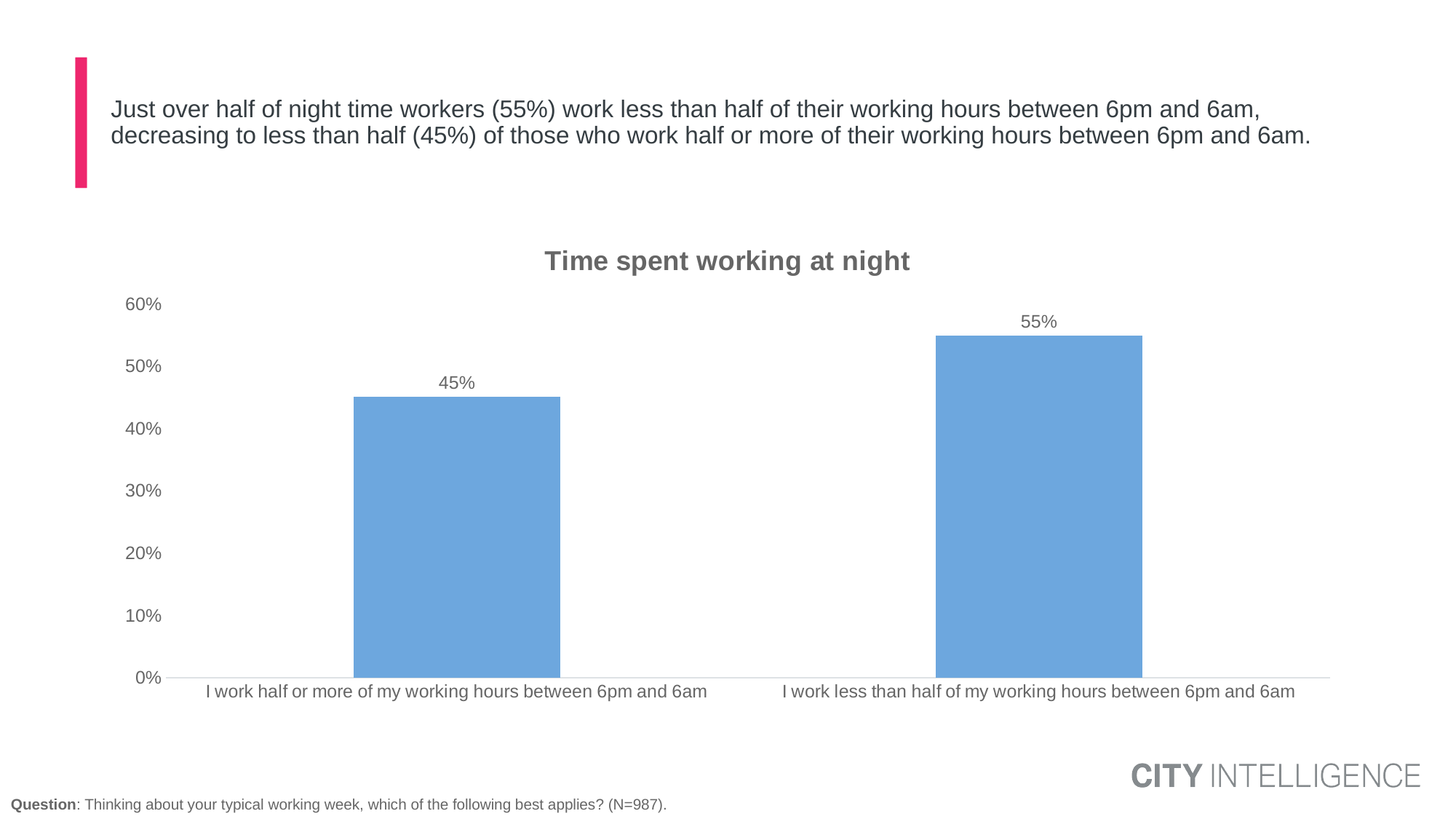

# Just over half of night time workers (55%) work less than half of their working hours between 6pm and 6am, decreasing to less than half (45%) of those who work half or more of their working hours between 6pm and 6am.

### Chart: Time spent working at night

| Category | TOTAL |
|---|---|
| I work half or more of my working hours between 6pm and 6am | 0.4509028932731237 |
| I work less than half of my working hours between 6pm and 6am | 0.549097106726877 |
Question: Thinking about your typical working week, which of the following best applies? (N=987).